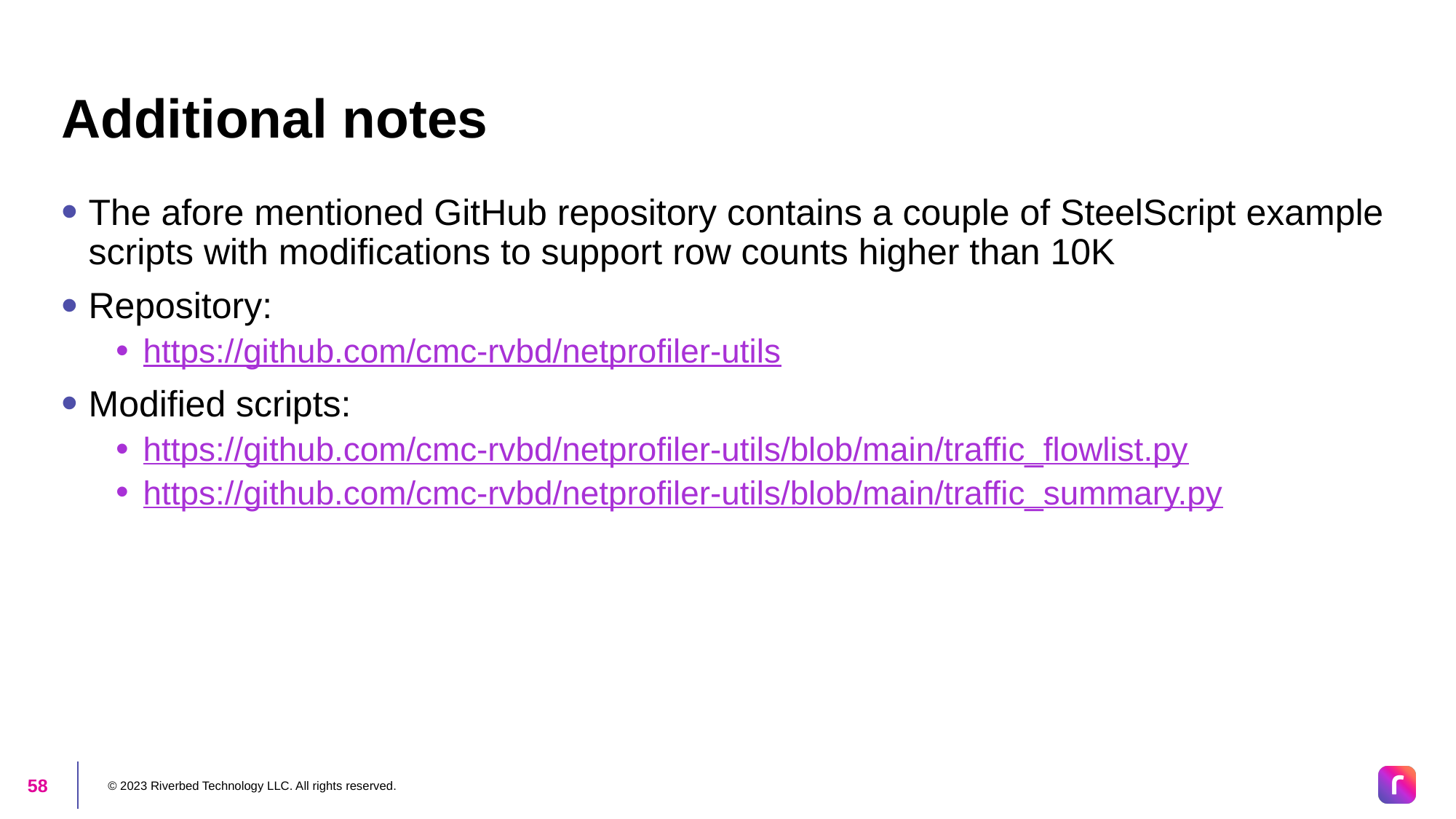

# Additional notes
The afore mentioned GitHub repository contains a couple of SteelScript example scripts with modifications to support row counts higher than 10K
Repository:
https://github.com/cmc-rvbd/netprofiler-utils
Modified scripts:
https://github.com/cmc-rvbd/netprofiler-utils/blob/main/traffic_flowlist.py
https://github.com/cmc-rvbd/netprofiler-utils/blob/main/traffic_summary.py

© 2023 Riverbed Technology LLC. All rights reserved.
58